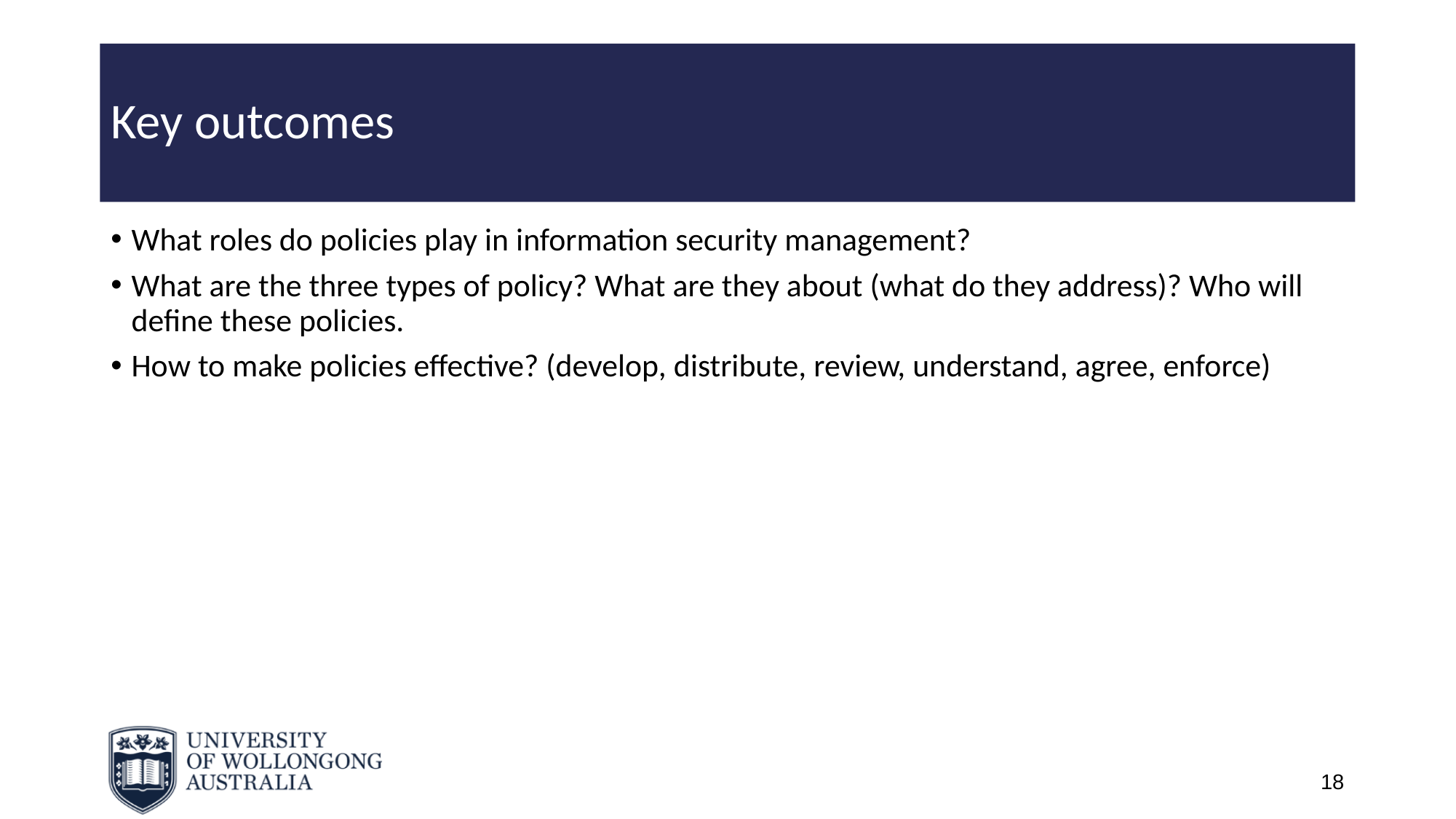

# Key outcomes
What roles do policies play in information security management?
What are the three types of policy? What are they about (what do they address)? Who will define these policies.
How to make policies effective? (develop, distribute, review, understand, agree, enforce)

18